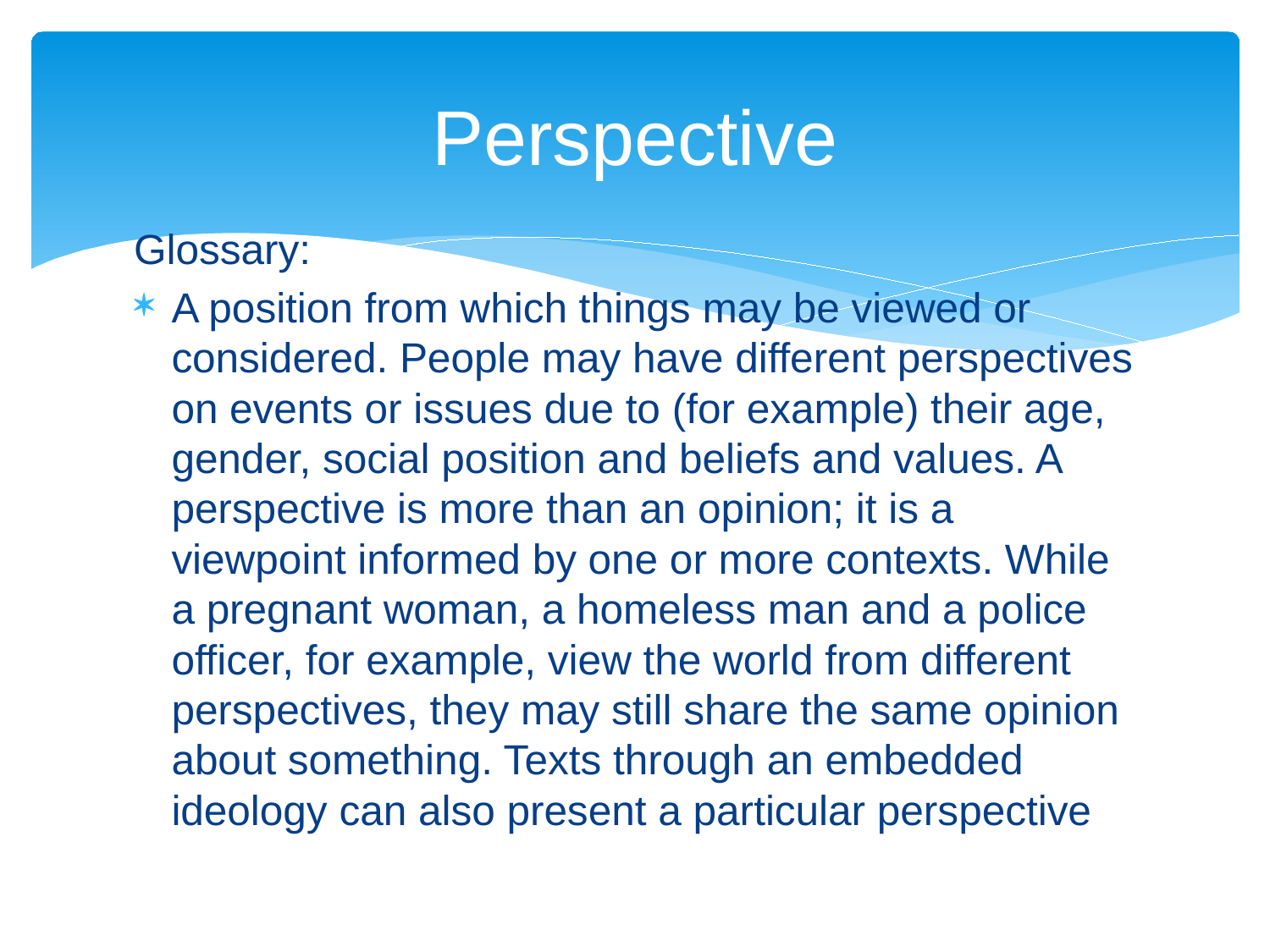

# Perspective
Glossary:
A position from which things may be viewed or considered. People may have different perspectives on events or issues due to (for example) their age, gender, social position and beliefs and values. A perspective is more than an opinion; it is a viewpoint informed by one or more contexts. While a pregnant woman, a homeless man and a police officer, for example, view the world from different perspectives, they may still share the same opinion about something. Texts through an embedded ideology can also present a particular perspective